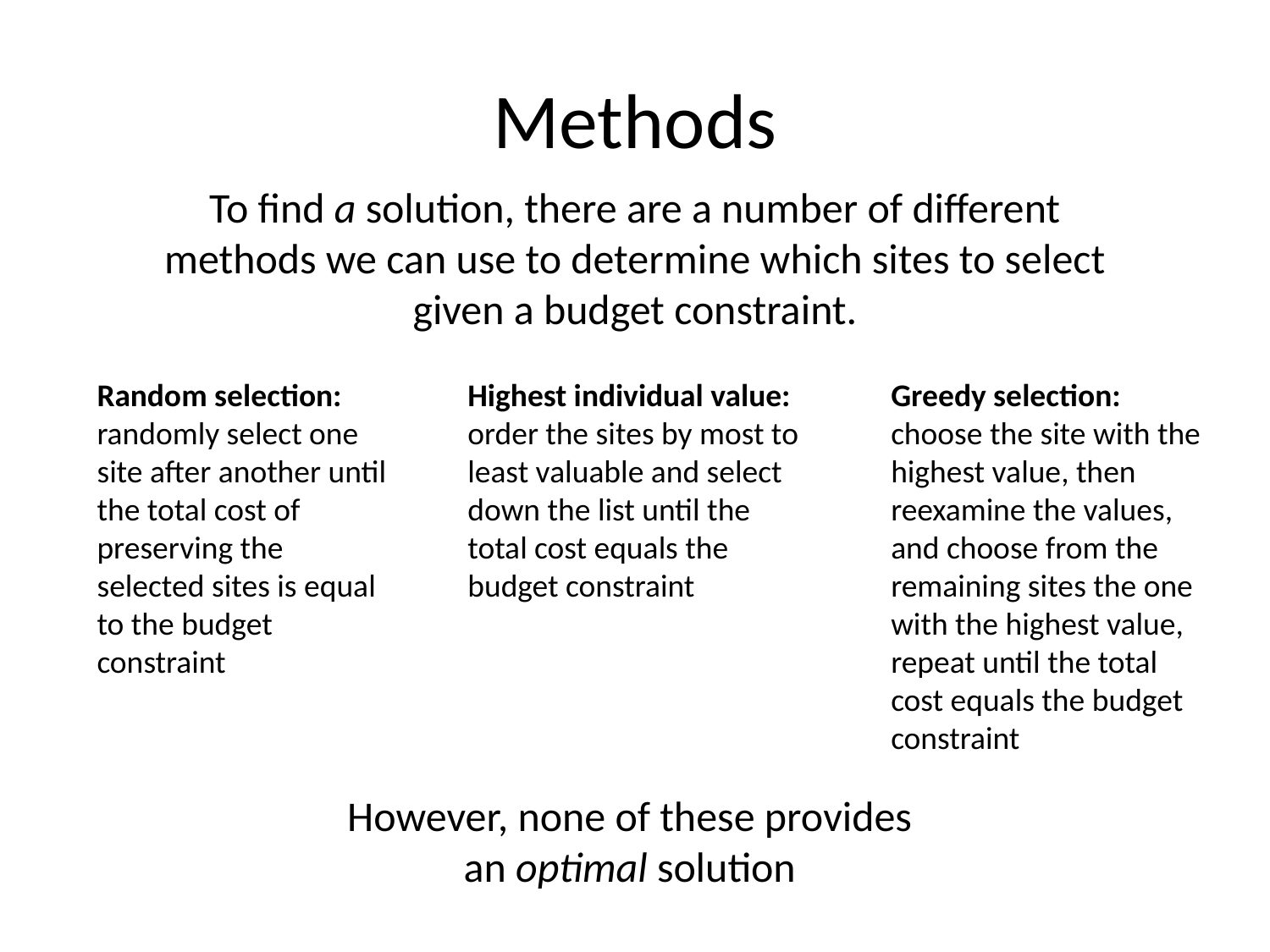

# Methods
To find a solution, there are a number of different methods we can use to determine which sites to select given a budget constraint.

Random selection: randomly select one site after another until the total cost of preserving the selected sites is equal to the budget constraint
Highest individual value: order the sites by most to least valuable and select down the list until the total cost equals the budget constraint
Greedy selection: choose the site with the highest value, then reexamine the values, and choose from the remaining sites the one with the highest value, repeat until the total cost equals the budget constraint
However, none of these provides an optimal solution